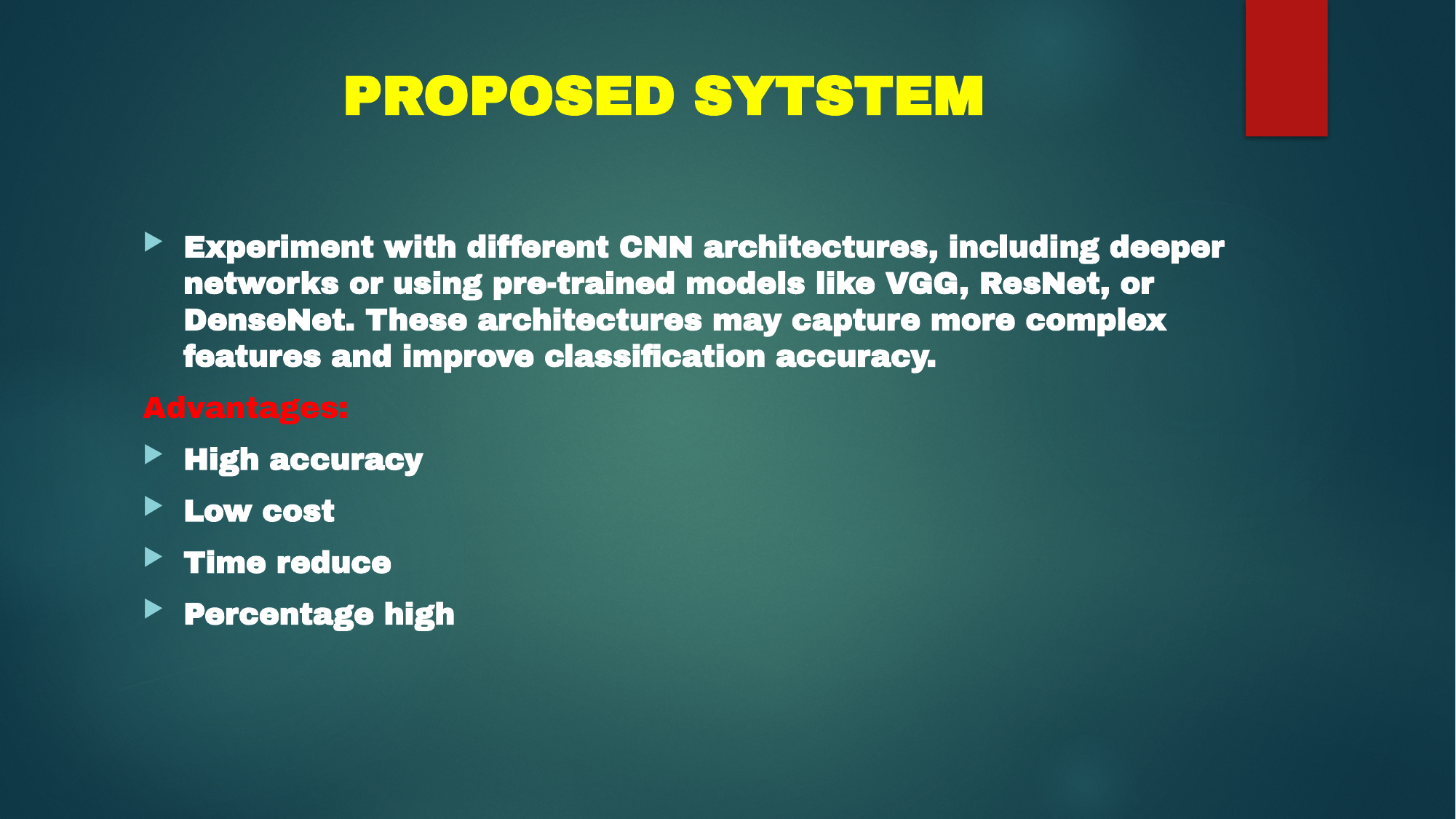

# PROPOSED SYTSTEM
Experiment with different CNN architectures, including deeper networks or using pre-trained models like VGG, ResNet, or DenseNet. These architectures may capture more complex features and improve classification accuracy.
Advantages:
High accuracy
Low cost
Time reduce
Percentage high